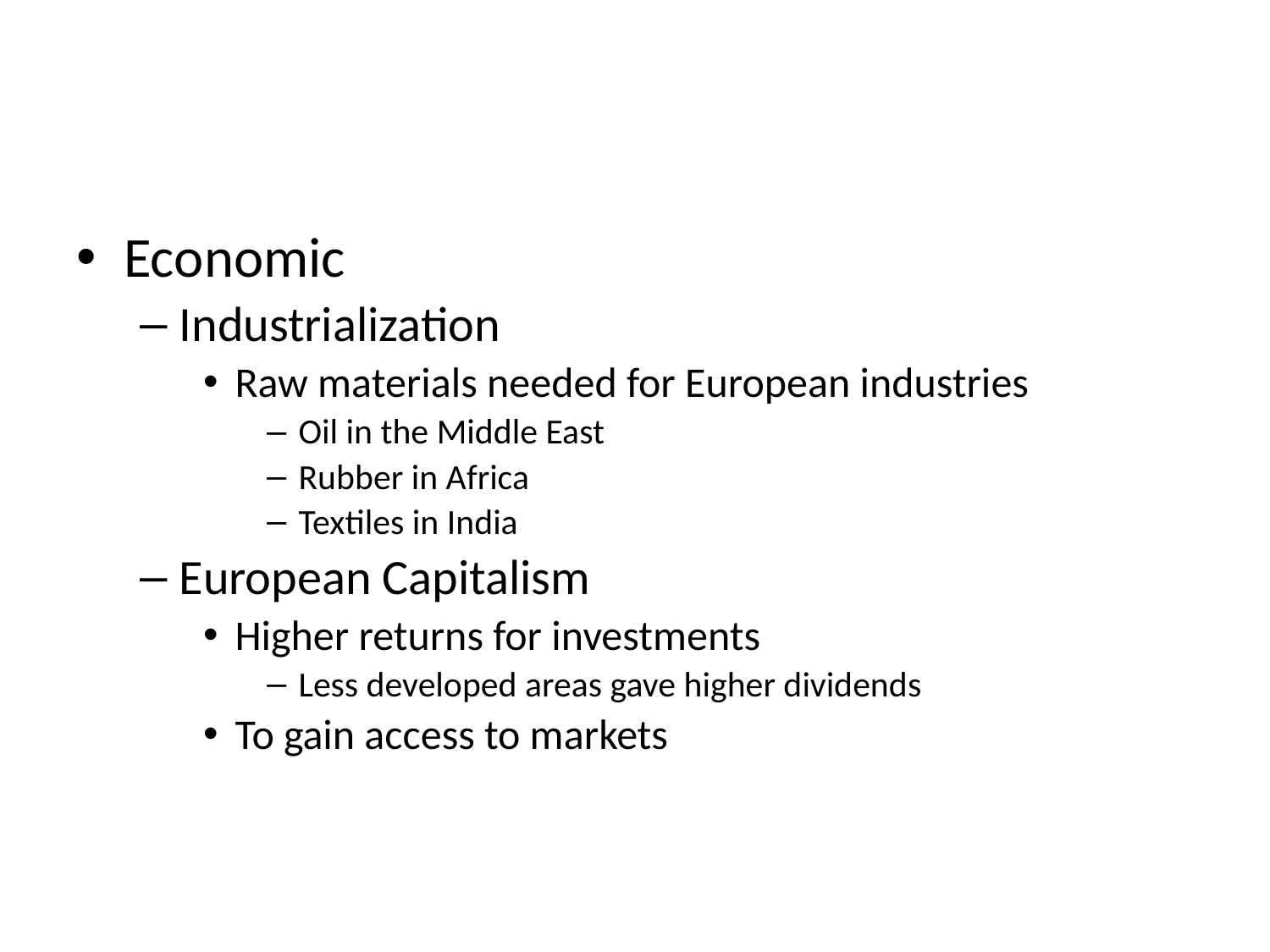

#
Economic
Industrialization
Raw materials needed for European industries
Oil in the Middle East
Rubber in Africa
Textiles in India
European Capitalism
Higher returns for investments
Less developed areas gave higher dividends
To gain access to markets